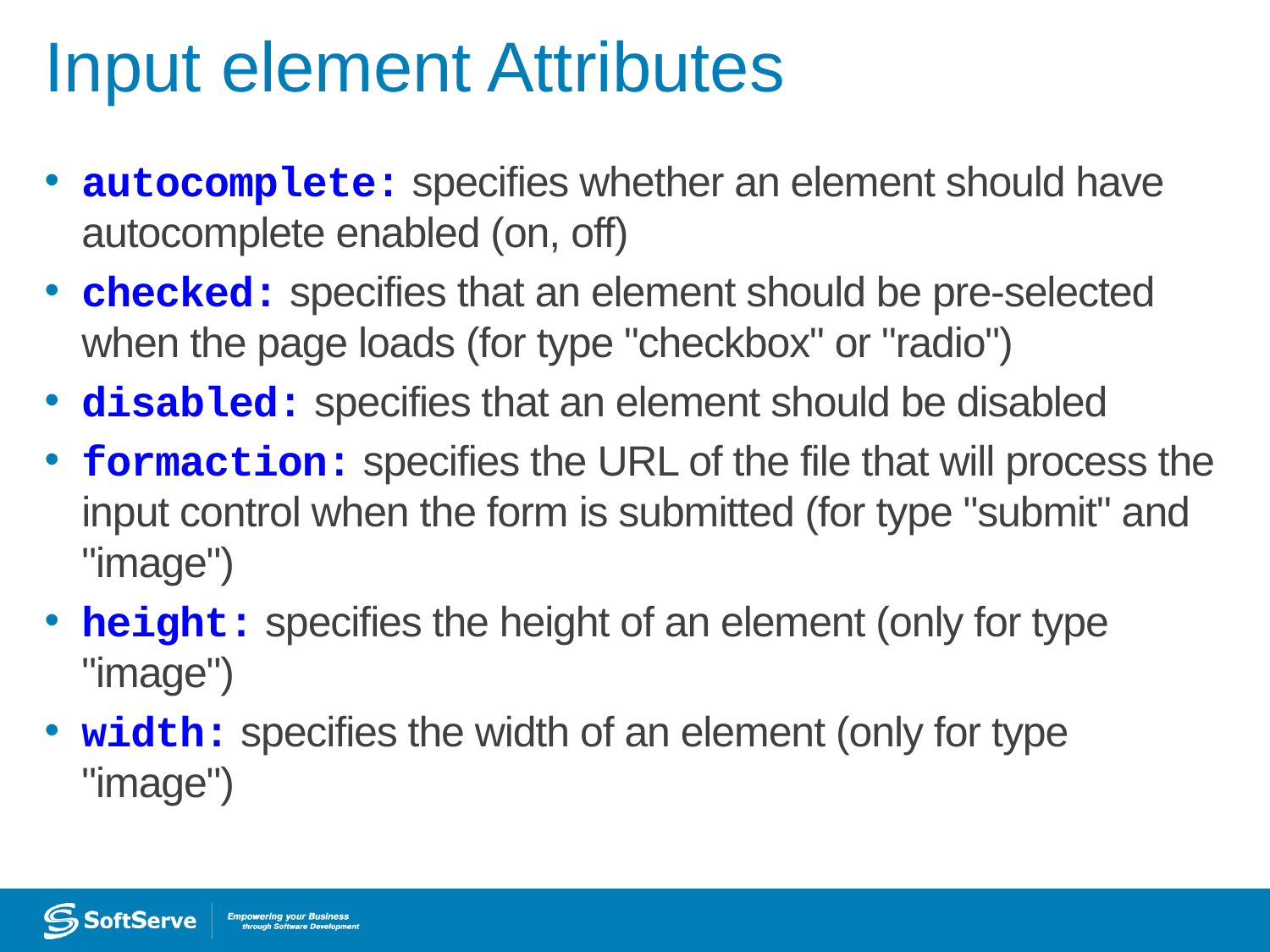

# Input element Attributes
autocomplete: specifies whether an element should have autocomplete enabled (on, off)
checked: specifies that an element should be pre-selected when the page loads (for type "checkbox" or "radio")
disabled: specifies that an element should be disabled
formaction: specifies the URL of the file that will process the input control when the form is submitted (for type "submit" and "image")
height: specifies the height of an element (only for type "image")
width: specifies the width of an element (only for type "image")